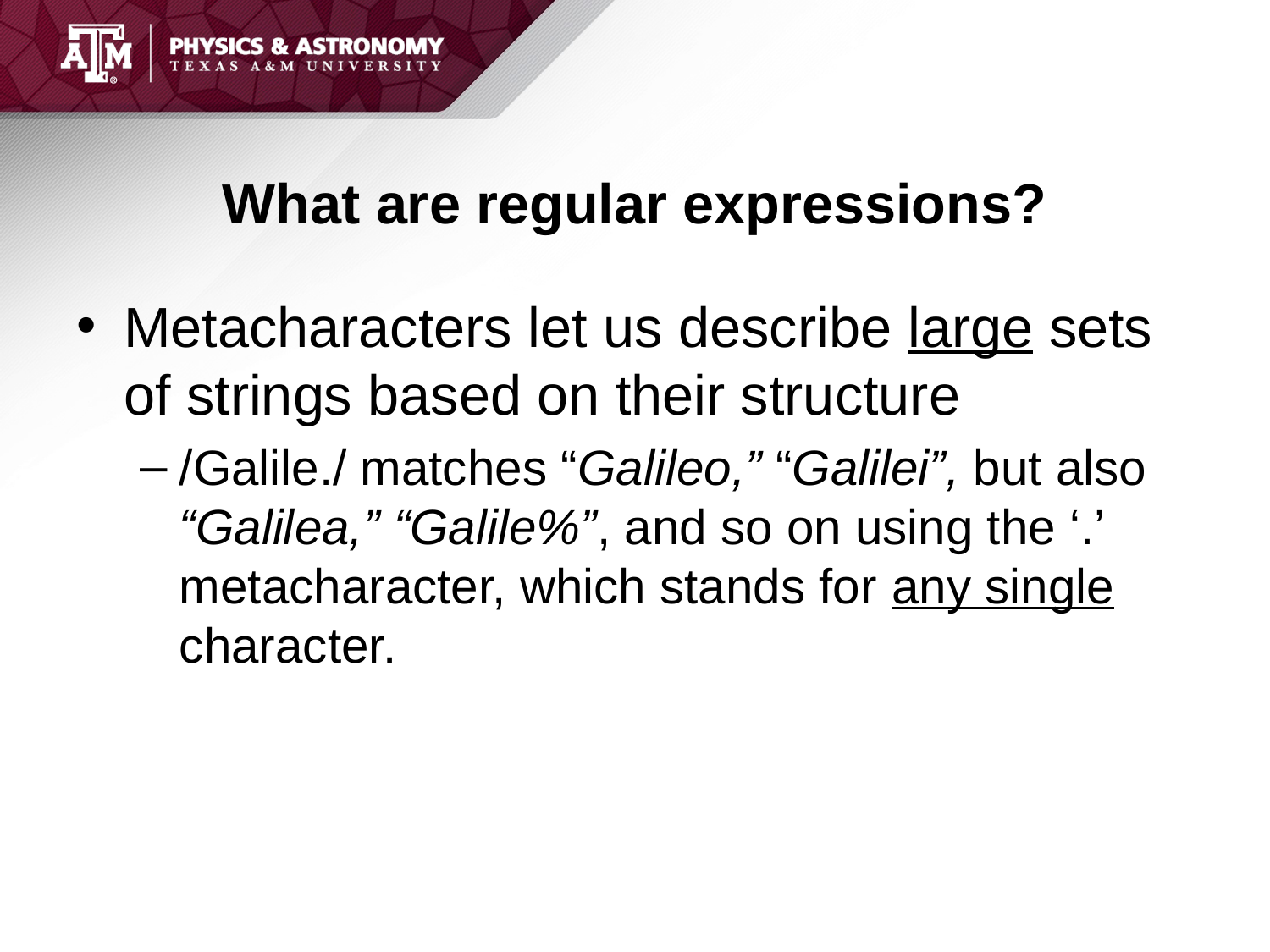

# What are regular expressions?
Metacharacters let us describe large sets of strings based on their structure
/Galile./ matches “Galileo,” “Galilei”, but also “Galilea,” “Galile%”, and so on using the ‘.’ metacharacter, which stands for any single character.